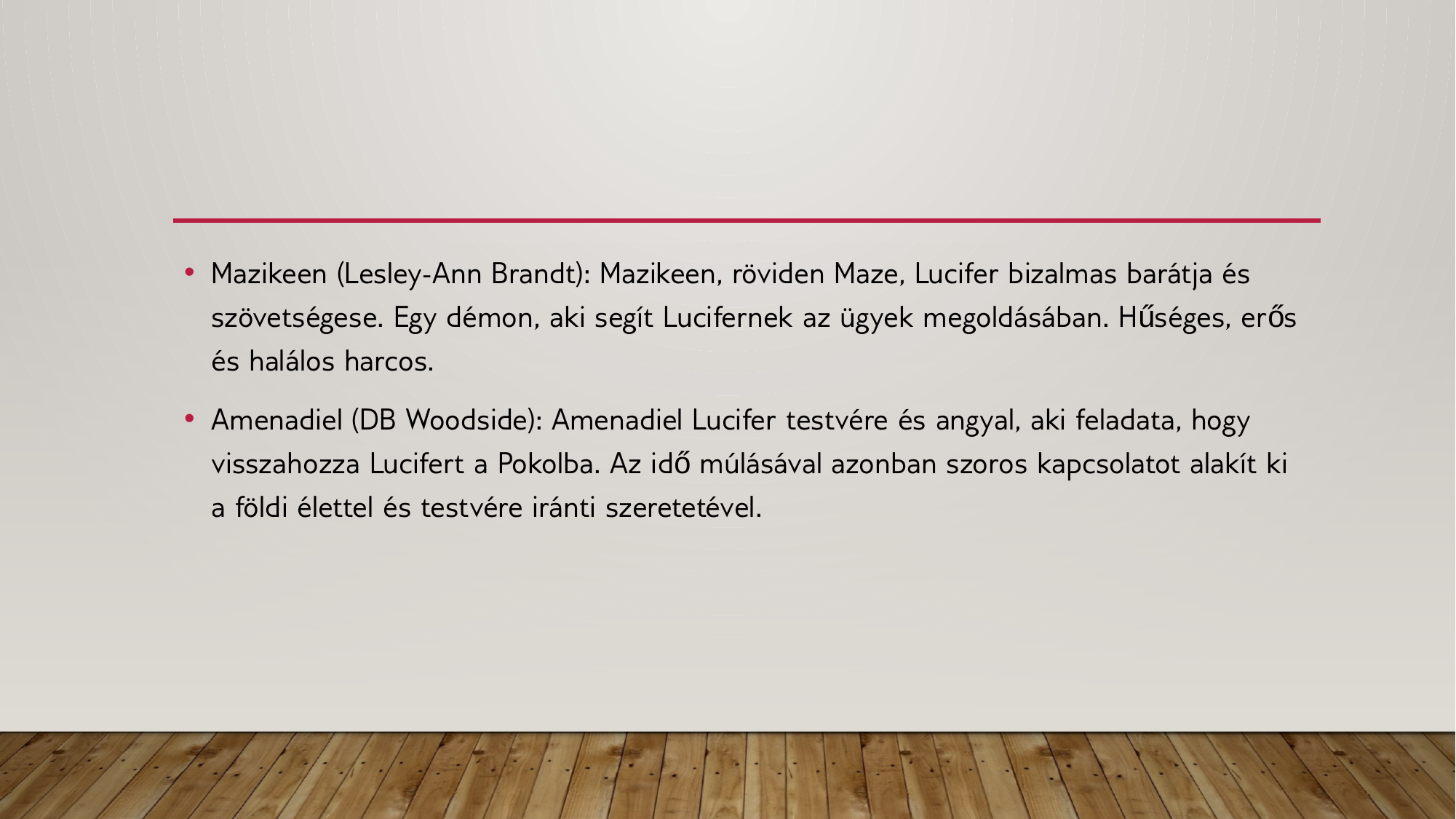

Mazikeen (Lesley-Ann Brandt): Mazikeen, röviden Maze, Lucifer bizalmas barátja és szövetségese. Egy démon, aki segít Lucifernek az ügyek megoldásában. Hűséges, erős és halálos harcos.
Amenadiel (DB Woodside): Amenadiel Lucifer testvére és angyal, aki feladata, hogy visszahozza Lucifert a Pokolba. Az idő múlásával azonban szoros kapcsolatot alakít ki a földi élettel és testvére iránti szeretetével.